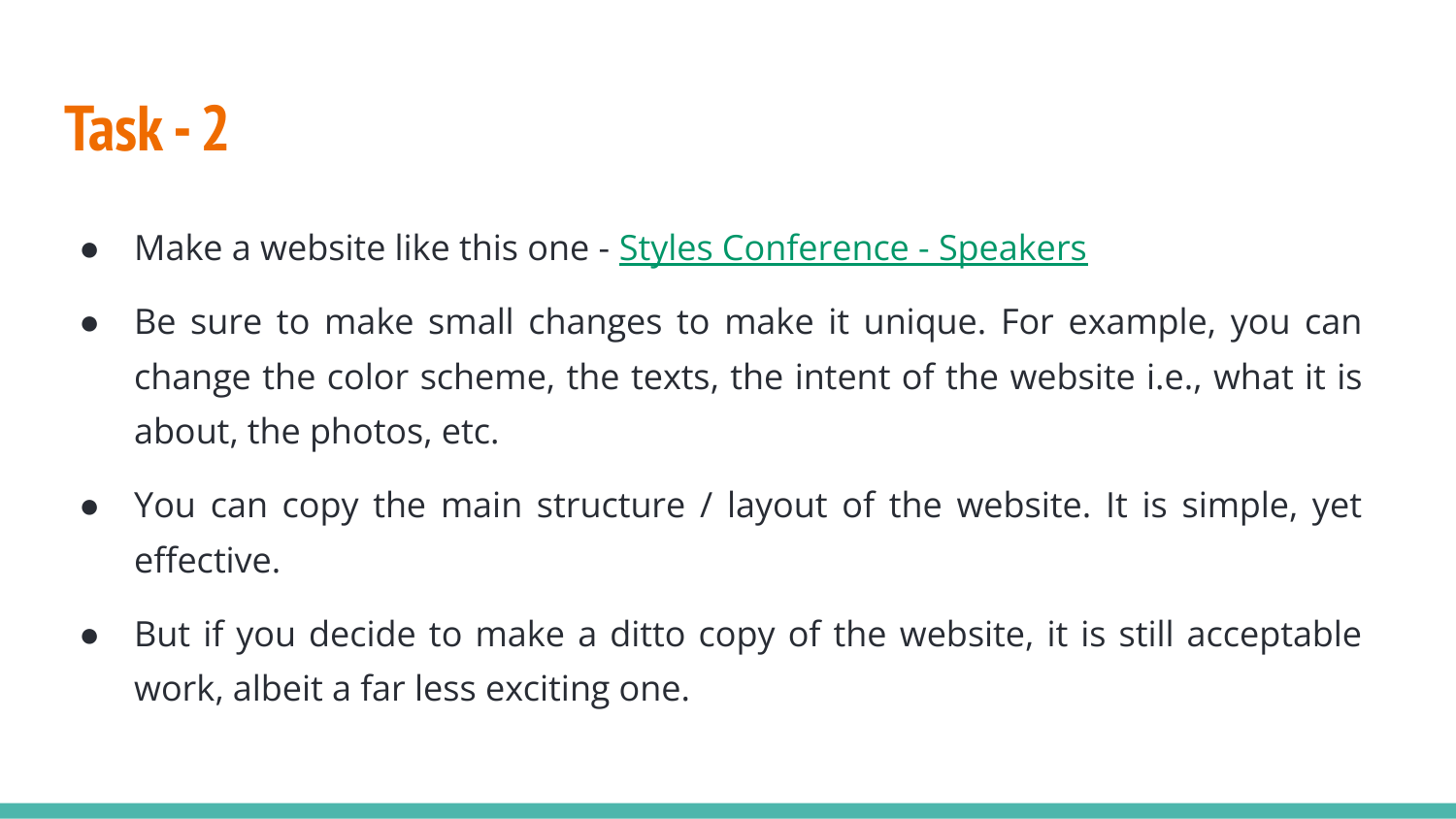

# Task - 2
Make a website like this one - Styles Conference - Speakers
Be sure to make small changes to make it unique. For example, you can change the color scheme, the texts, the intent of the website i.e., what it is about, the photos, etc.
You can copy the main structure / layout of the website. It is simple, yet effective.
But if you decide to make a ditto copy of the website, it is still acceptable work, albeit a far less exciting one.